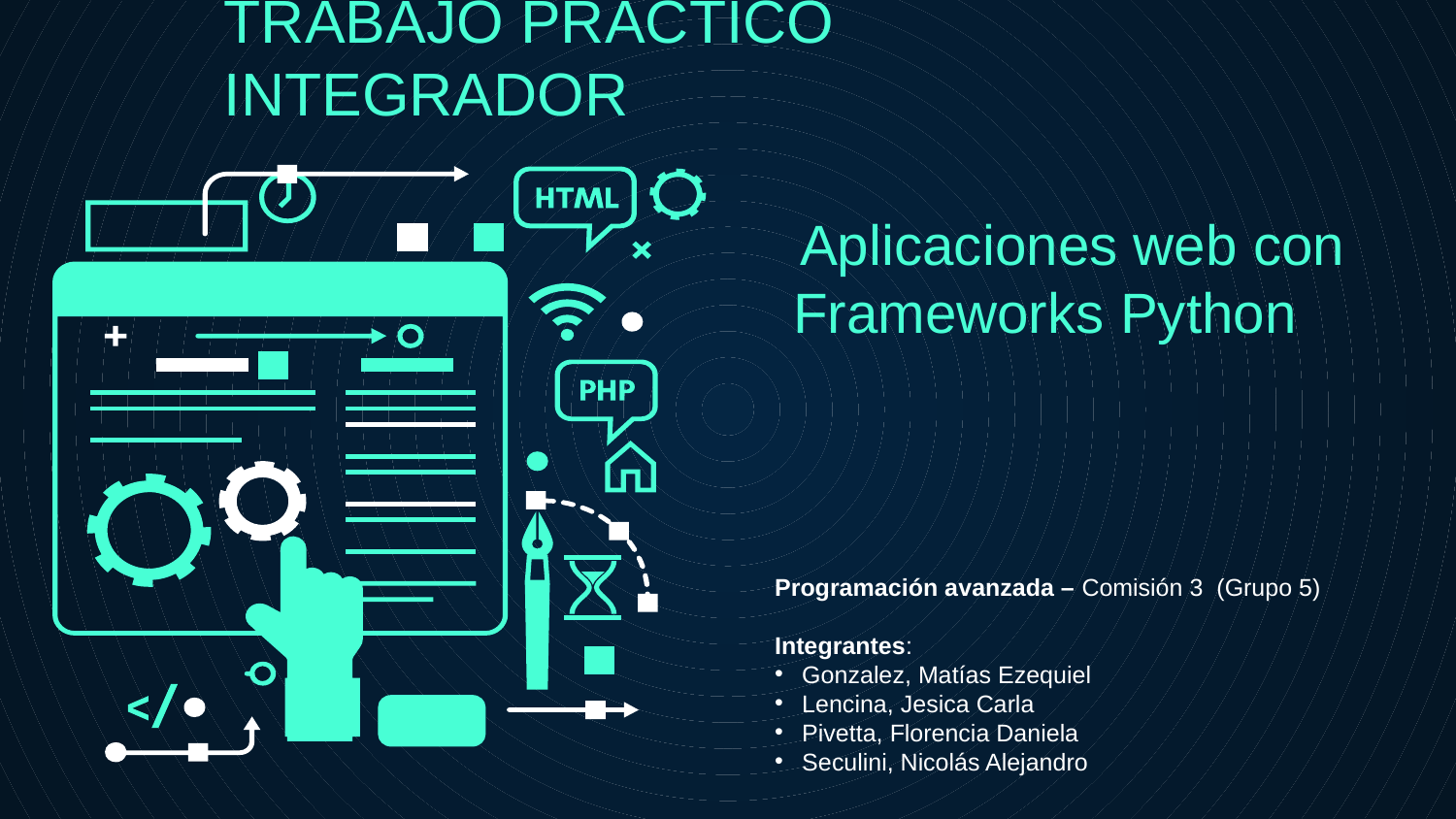

# TRABAJO PRÁCTICO INTEGRADOR

 Aplicaciones web con Frameworks Python
Programación avanzada – Comisión 3  (Grupo 5)
Integrantes:
Gonzalez, Matías Ezequiel
Lencina, Jesica Carla
Pivetta, Florencia Daniela
Seculini, Nicolás Alejandro